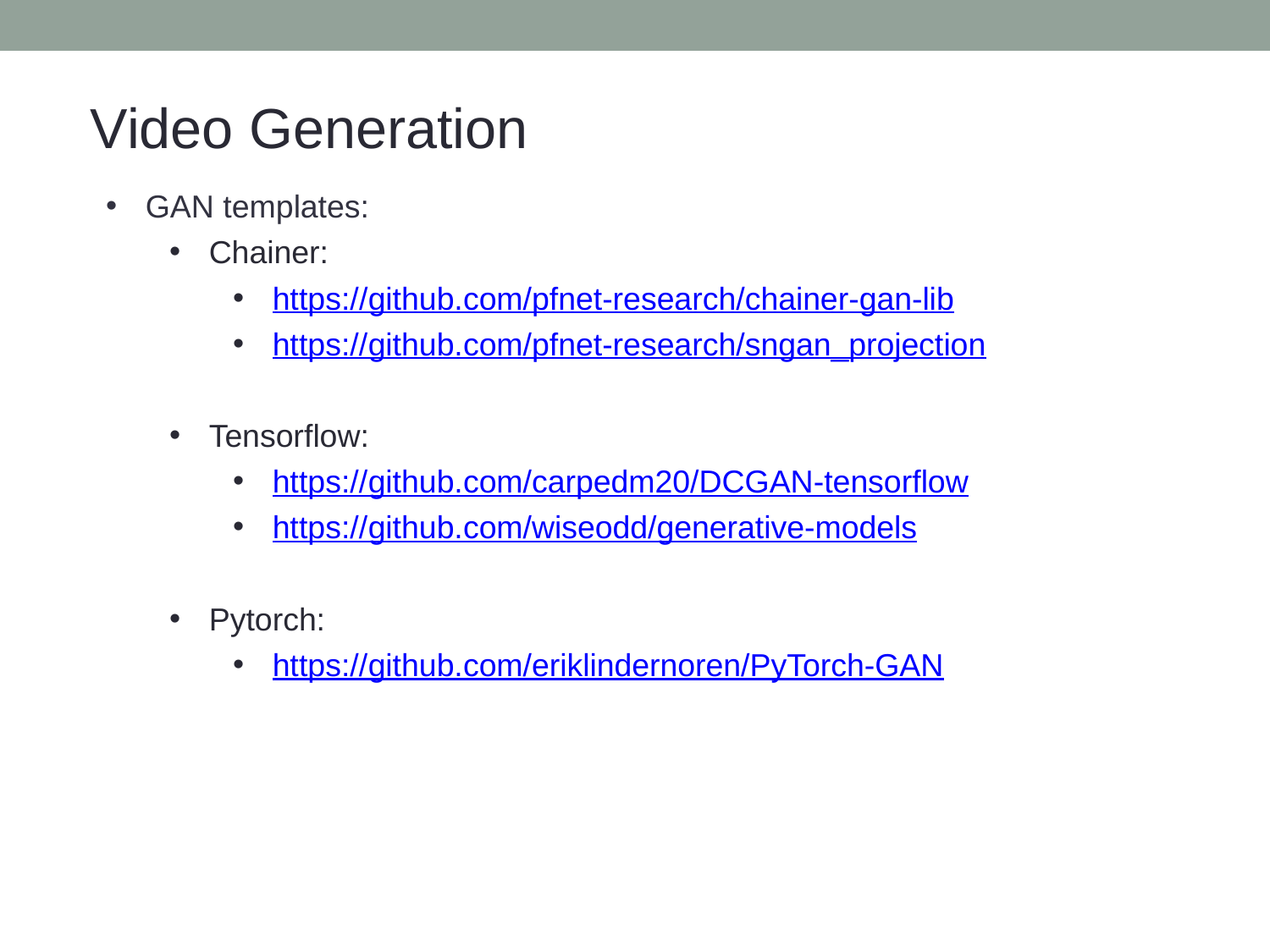

Video Generation

GAN templates:
Chainer:
https://github.com/pfnet-research/chainer-gan-lib
https://github.com/pfnet-research/sngan_projection

Tensorflow:
https://github.com/carpedm20/DCGAN-tensorflow
https://github.com/wiseodd/generative-models

Pytorch:
https://github.com/eriklindernoren/PyTorch-GAN